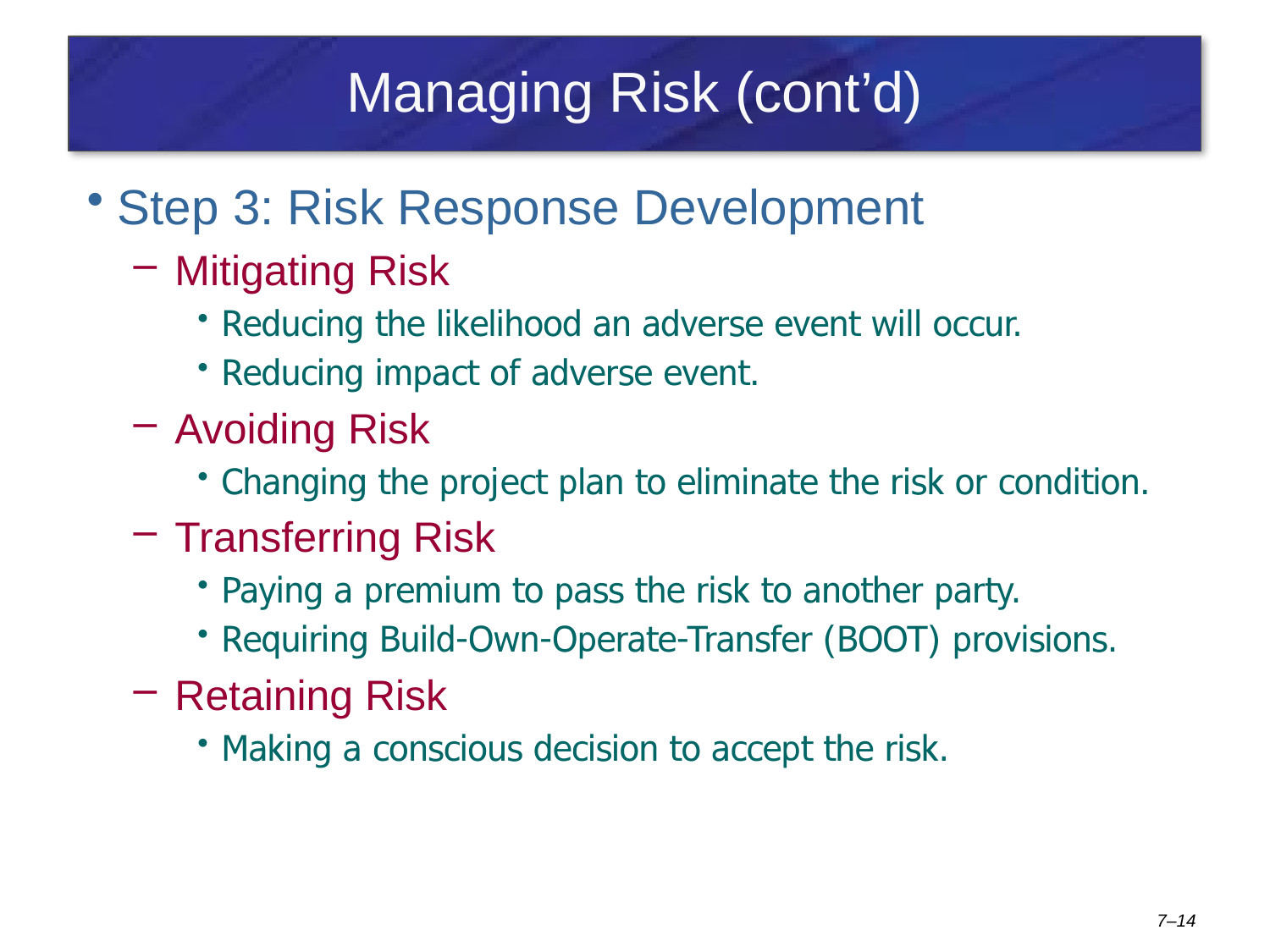

# Managing Risk (cont’d)
Step 3: Risk Response Development
Mitigating Risk
Reducing the likelihood an adverse event will occur.
Reducing impact of adverse event.
Avoiding Risk
Changing the project plan to eliminate the risk or condition.
Transferring Risk
Paying a premium to pass the risk to another party.
Requiring Build-Own-Operate-Transfer (BOOT) provisions.
Retaining Risk
Making a conscious decision to accept the risk.
7–14